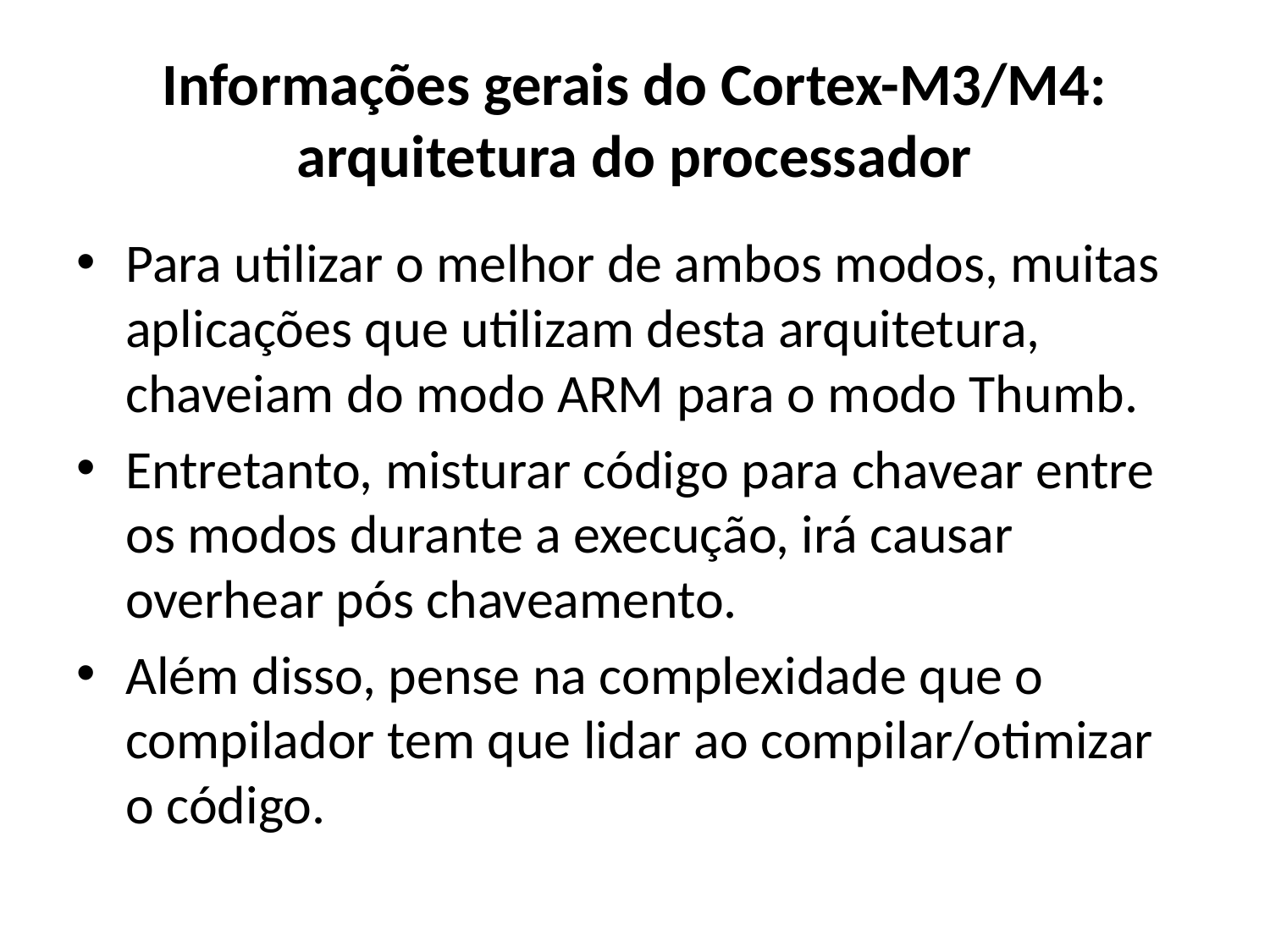

# Informações gerais do Cortex-M3/M4: arquitetura do processador
Para utilizar o melhor de ambos modos, muitas aplicações que utilizam desta arquitetura, chaveiam do modo ARM para o modo Thumb.
Entretanto, misturar código para chavear entre os modos durante a execução, irá causar overhear pós chaveamento.
Além disso, pense na complexidade que o  compilador tem que lidar ao compilar/otimizar o código.